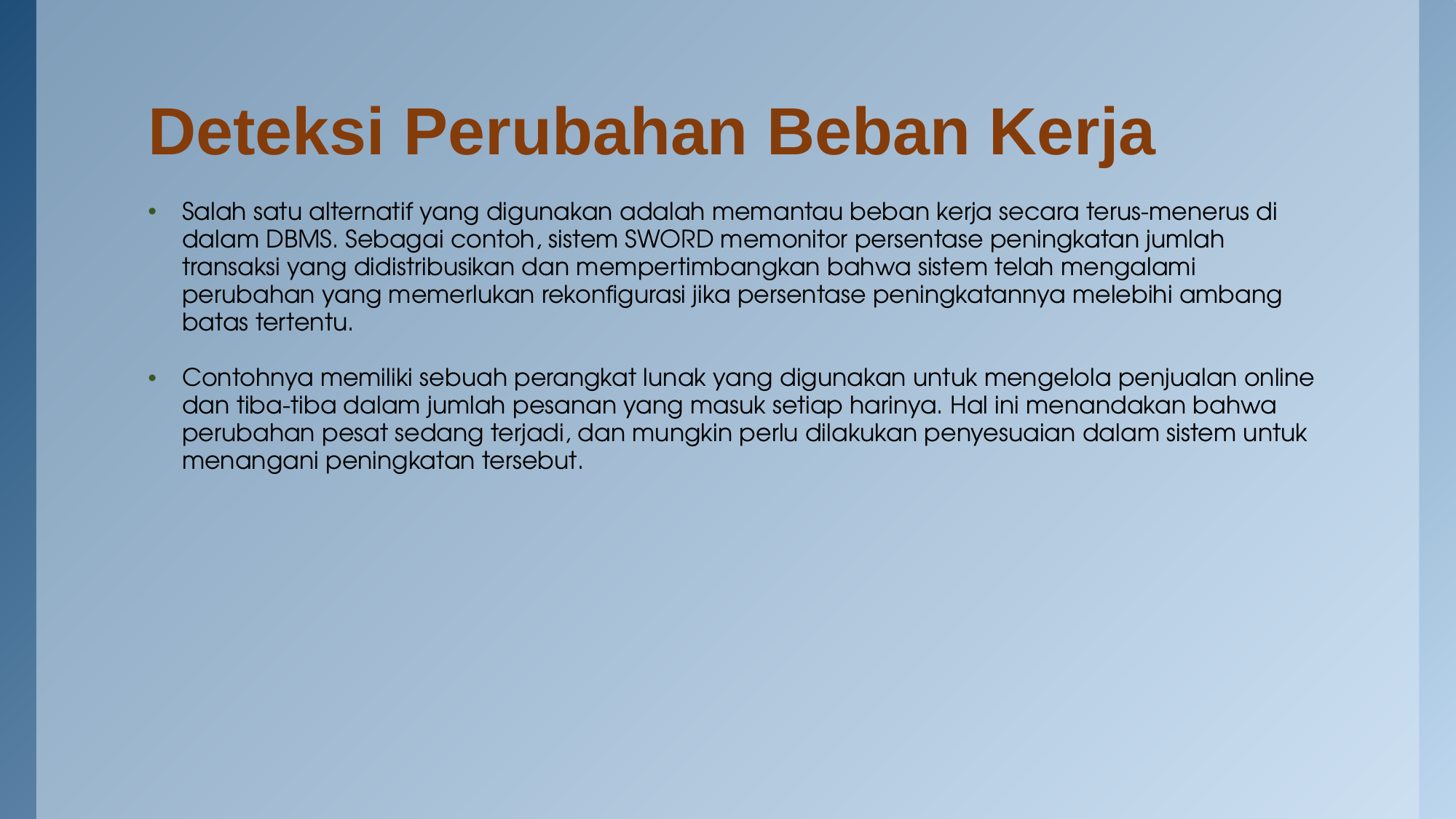

# Deteksi Perubahan Beban Kerja
Salah satu alternatif yang digunakan adalah memantau beban kerja secara terus-menerus di dalam DBMS. Sebagai contoh, sistem SWORD memonitor persentase peningkatan jumlah transaksi yang didistribusikan dan mempertimbangkan bahwa sistem telah mengalami perubahan yang memerlukan rekonfigurasi jika persentase peningkatannya melebihi ambang batas tertentu.
Contohnya memiliki sebuah perangkat lunak yang digunakan untuk mengelola penjualan online dan tiba-tiba dalam jumlah pesanan yang masuk setiap harinya. Hal ini menandakan bahwa perubahan pesat sedang terjadi, dan mungkin perlu dilakukan penyesuaian dalam sistem untuk menangani peningkatan tersebut.